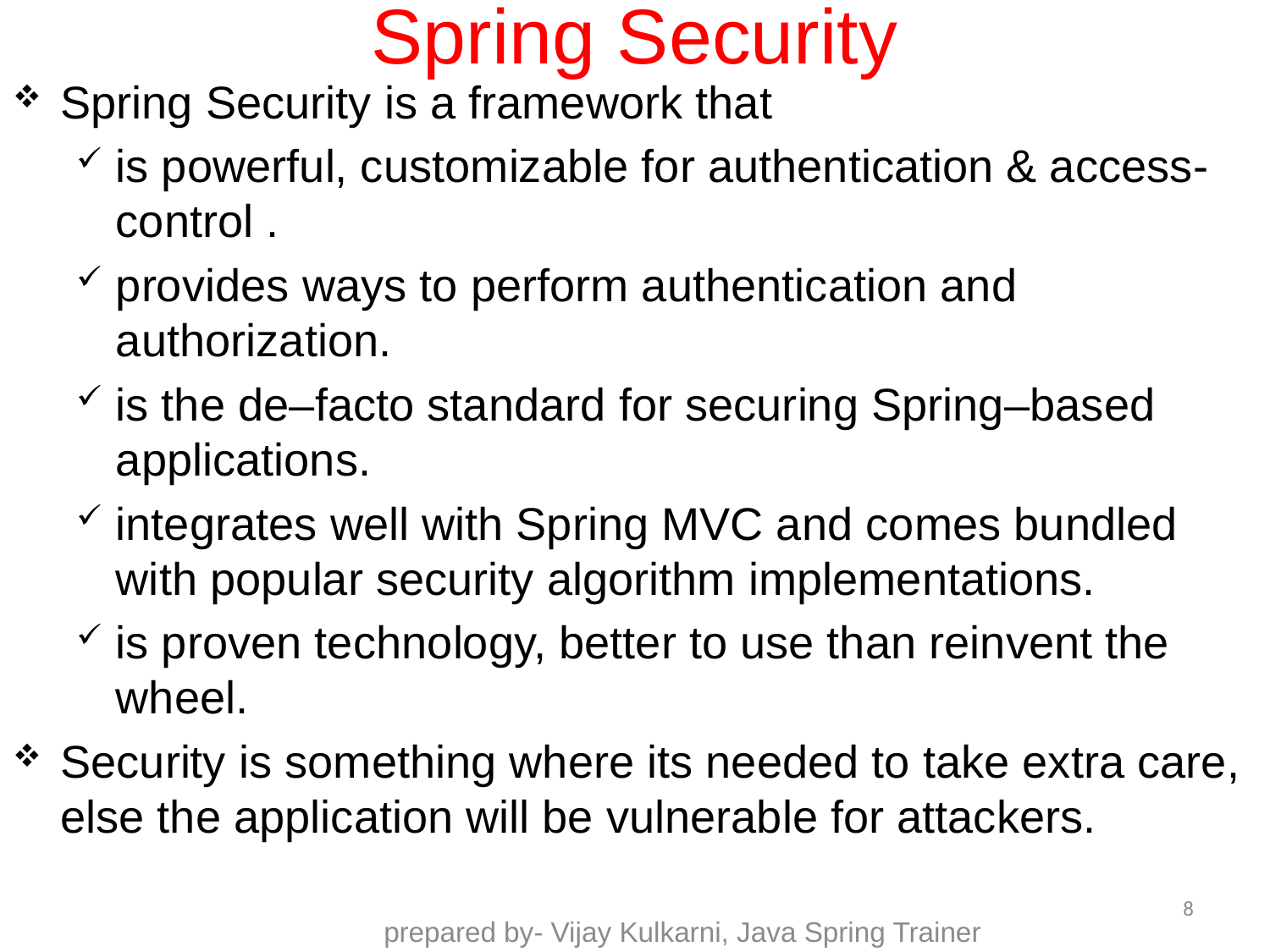

# Spring Security
Spring Security is a framework that
is powerful, customizable for authentication & access-control .
provides ways to perform authentication and authorization.
is the de–facto standard for securing Spring–based applications.
integrates well with Spring MVC and comes bundled with popular security algorithm implementations.
is proven technology, better to use than reinvent the wheel.
Security is something where its needed to take extra care, else the application will be vulnerable for attackers.

8
prepared by- Vijay Kulkarni, Java Spring Trainer